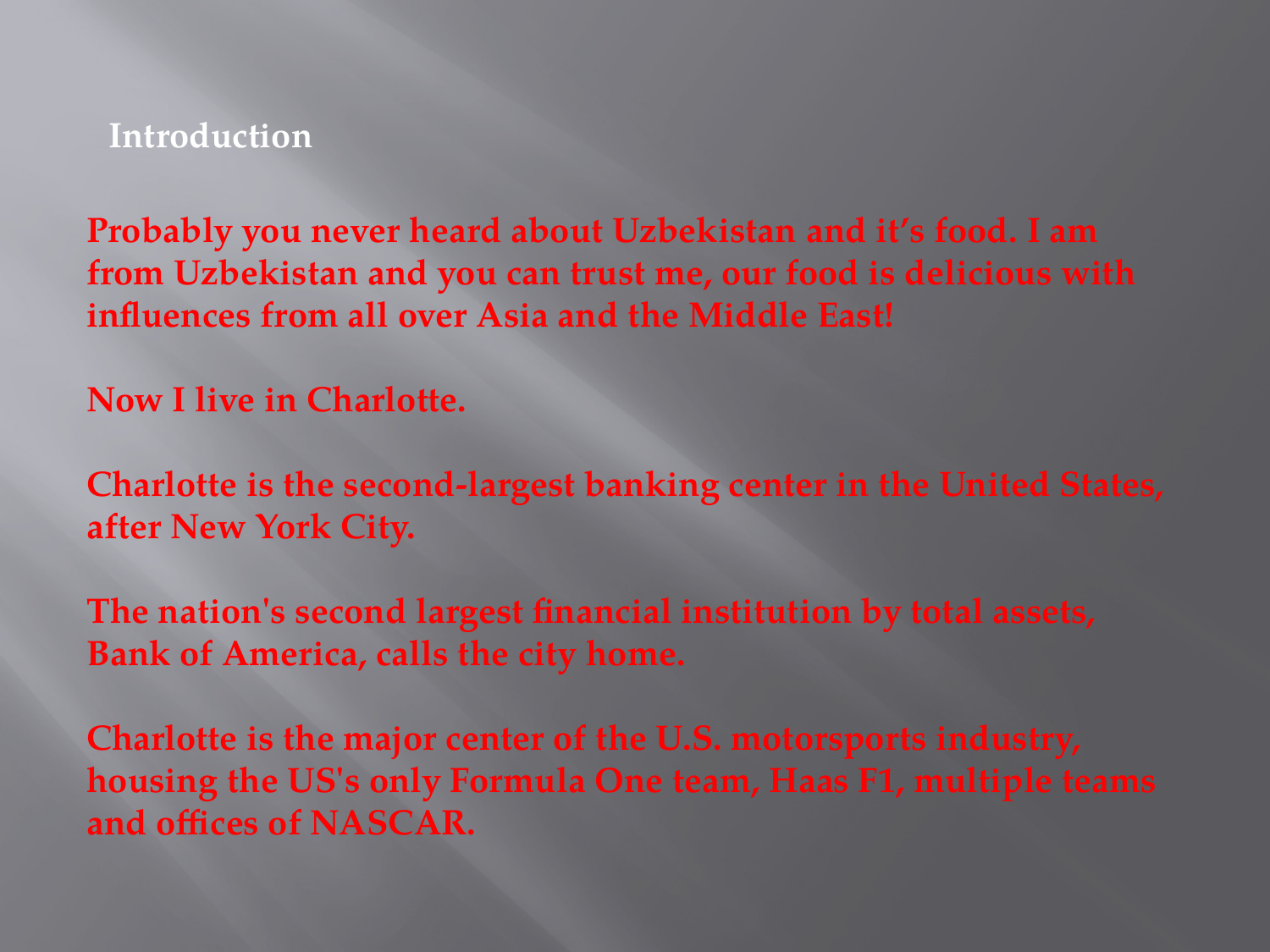

Introduction

Probably you never heard about Uzbekistan and it’s food. I am from Uzbekistan and you can trust me, our food is delicious with influences from all over Asia and the Middle East!

Now I live in Charlotte.

Charlotte is the second-largest banking center in the United States, after New York City.

The nation's second largest financial institution by total assets, Bank of America, calls the city home.

Charlotte is the major center of the U.S. motorsports industry, housing the US's only Formula One team, Haas F1, multiple teams and offices of NASCAR.